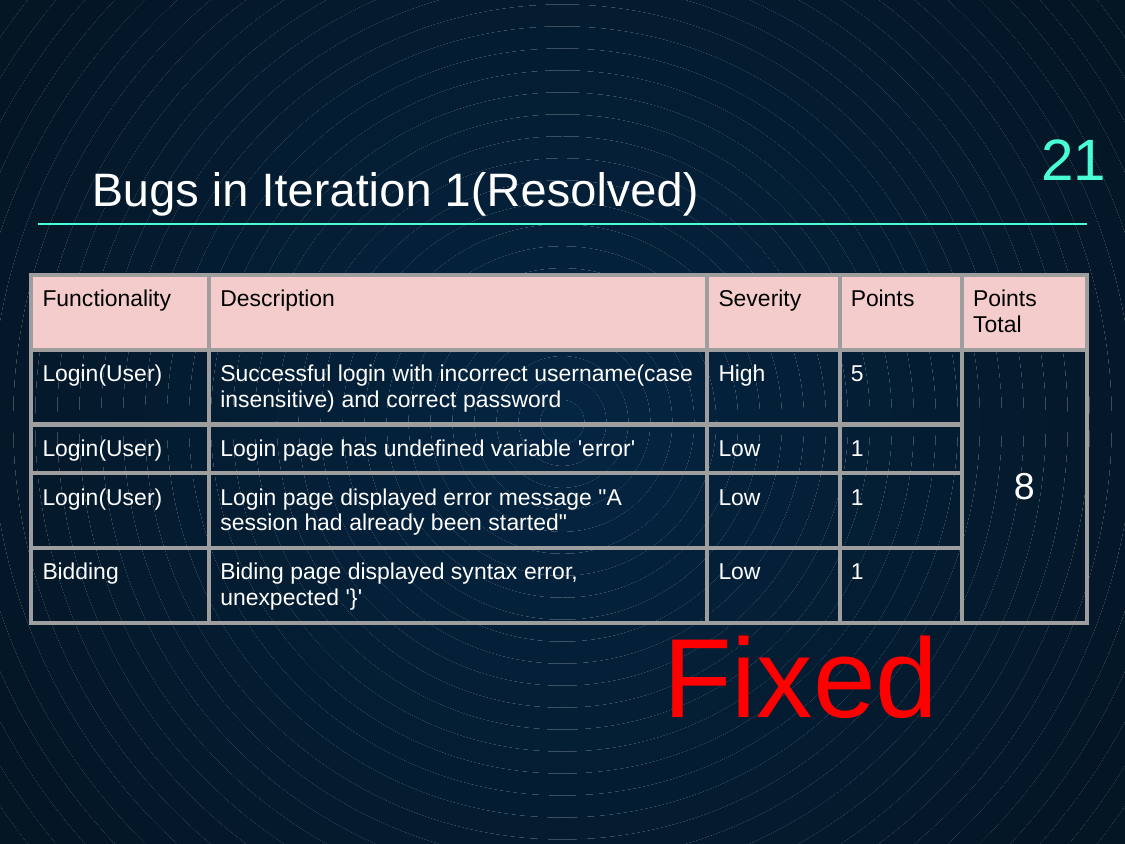

21
Bugs in Iteration 1(Resolved)
| Functionality | Description | Severity | Points | Points Total |
| --- | --- | --- | --- | --- |
| Login(User) | Successful login with incorrect username(case insensitive) and correct password | High | 5 | 8 |
| Login(User) | Login page has undefined variable 'error' | Low | 1 |  |
| Login(User) | Login page displayed error message "A session had already been started" | Low | 1 |  |
| Bidding | Biding page displayed syntax error, unexpected '}' | Low | 1 |  |
Fixed